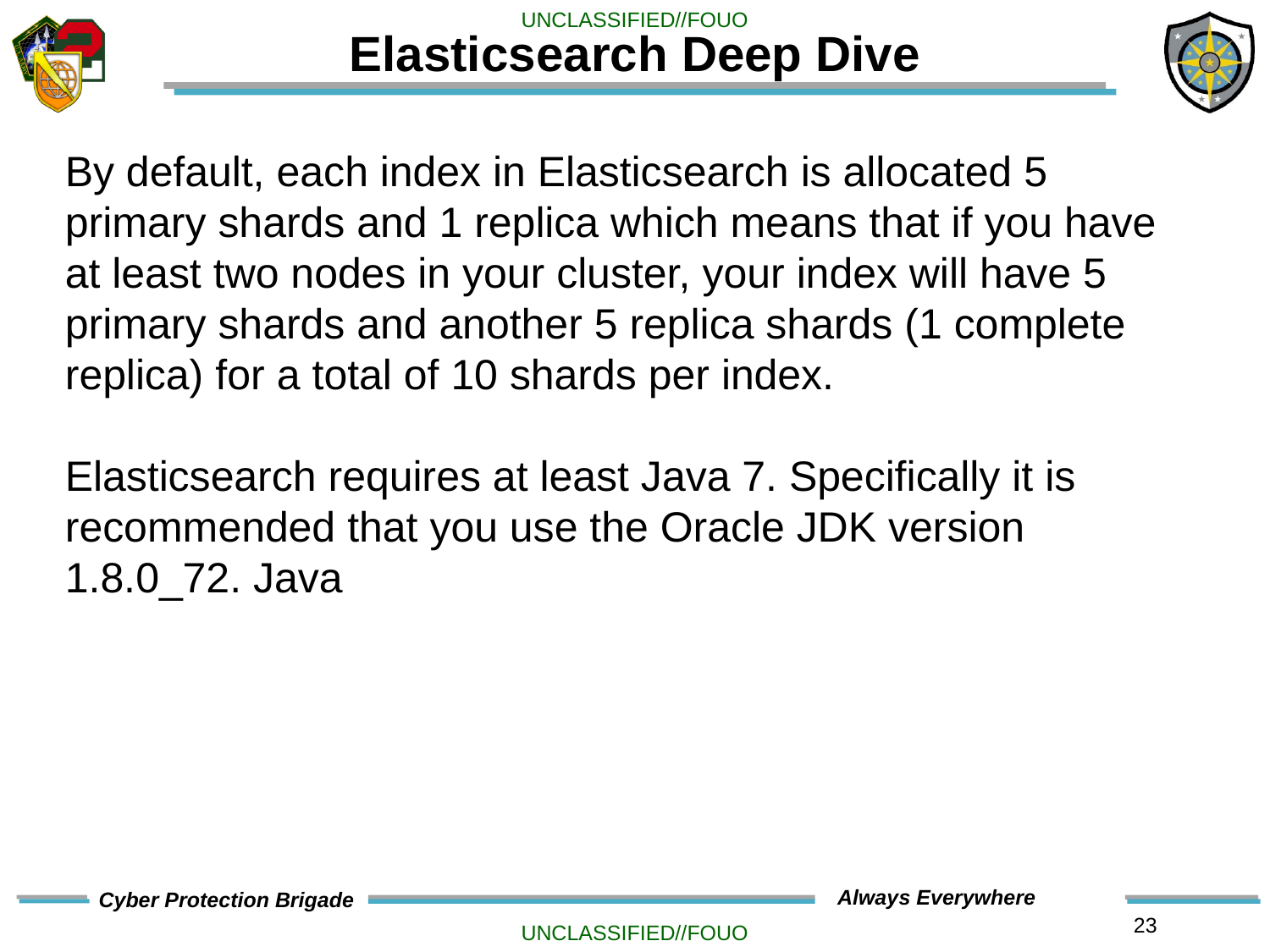

# Elasticsearch Deep Dive
By default, each index in Elasticsearch is allocated 5 primary shards and 1 replica which means that if you have at least two nodes in your cluster, your index will have 5 primary shards and another 5 replica shards (1 complete replica) for a total of 10 shards per index.

Elasticsearch requires at least Java 7. Specifically it is recommended that you use the Oracle JDK version 1.8.0_72. Java